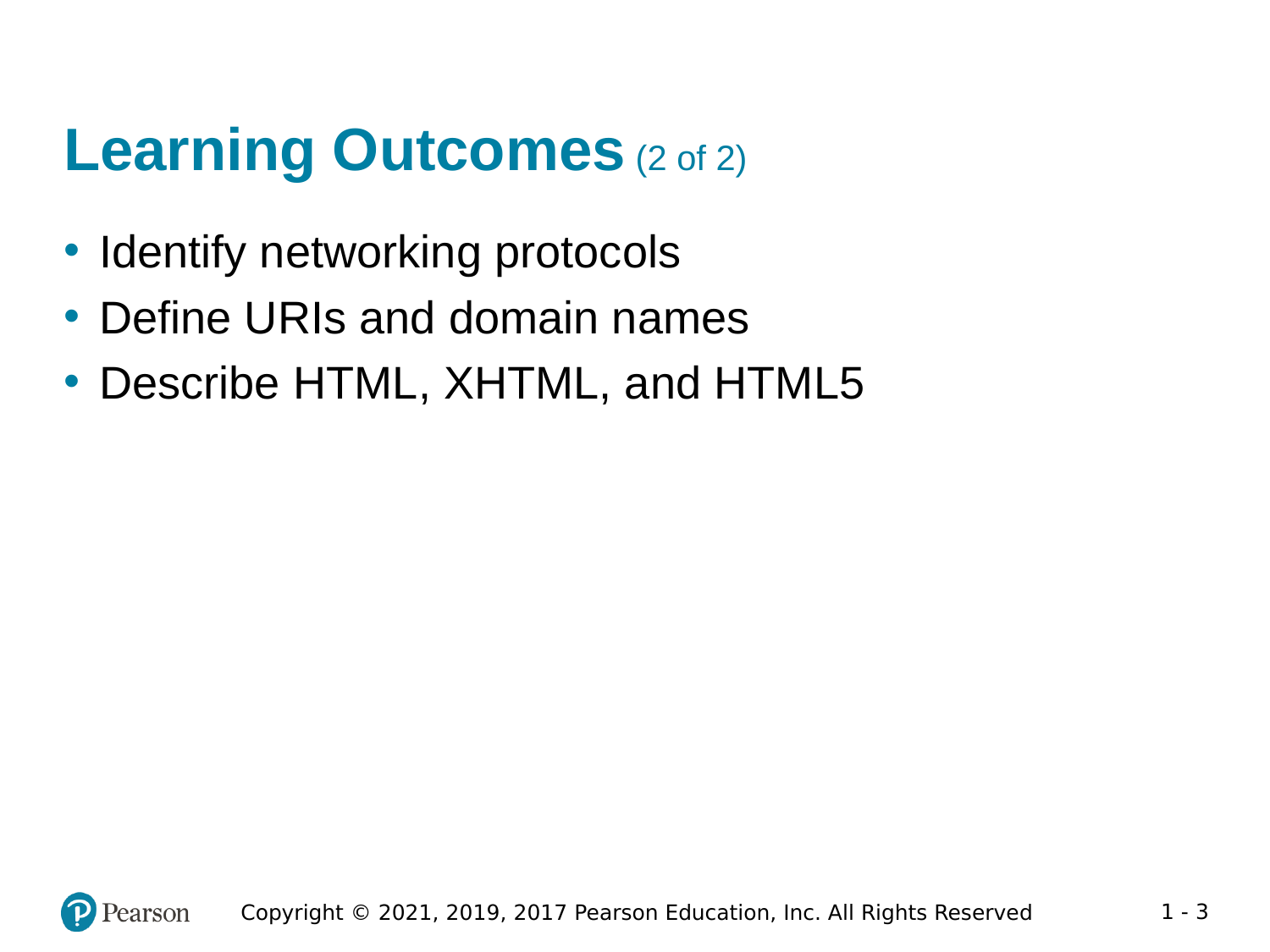

# Learning Outcomes (2 of 2)
Identify networking protocols
Define URIs and domain names
Describe HTML, XHTML, and HTML5